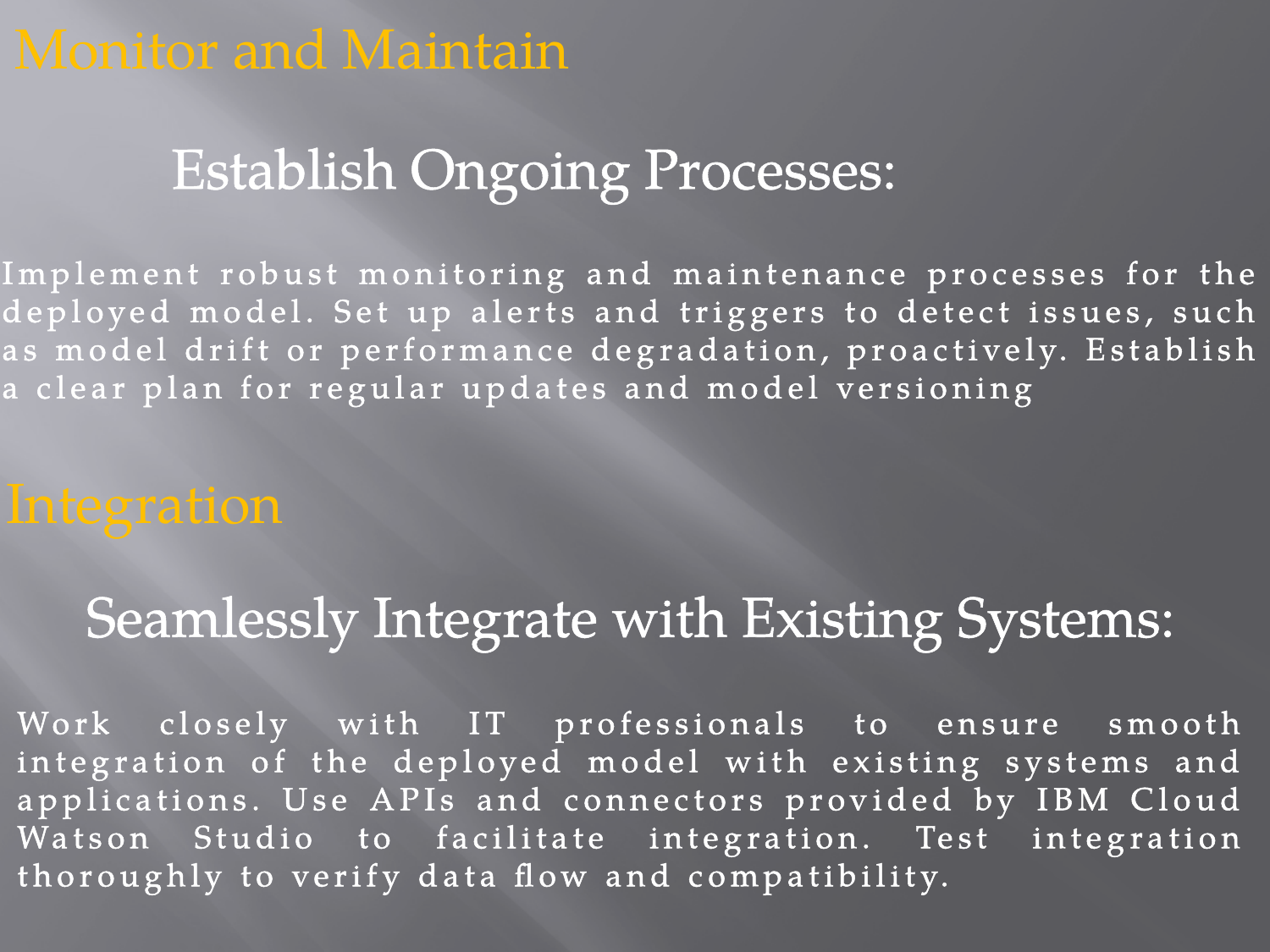

Monitor and Maintain
 Establish Ongoing Processes:
Implement robust monitoring and maintenance processes for the deployed model. Set up alerts and triggers to detect issues, such as model drift or performance degradation, proactively. Establish a clear plan for regular updates and model versioning
Integration
 Seamlessly Integrate with Existing Systems:
Work closely with IT professionals to ensure smooth integration of the deployed model with existing systems and applications. Use APIs and connectors provided by IBM Cloud Watson Studio to facilitate integration. Test integration thoroughly to verify data flow and compatibility.